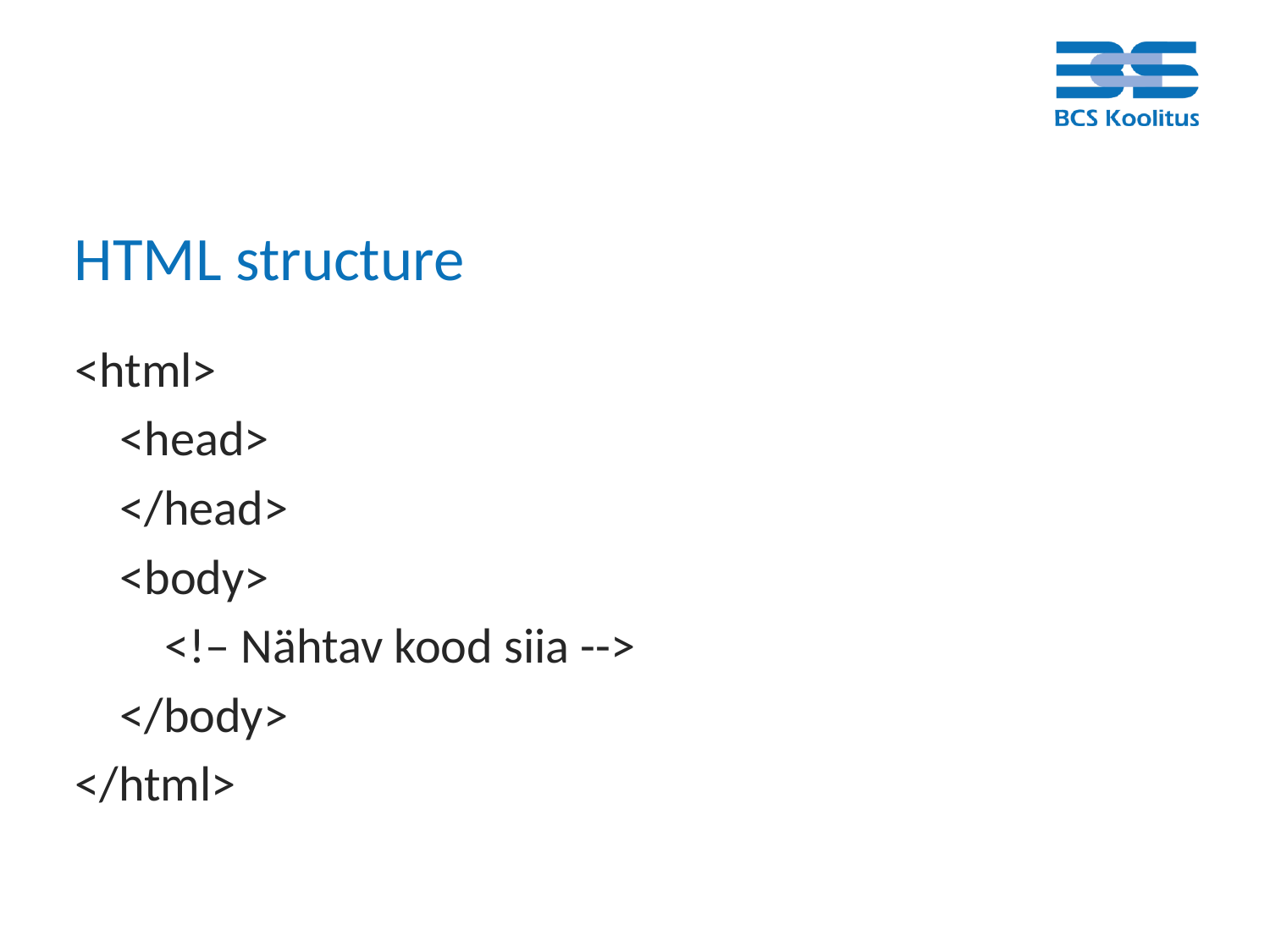

# HTML structure
<html>
    <head>
    </head>
    <body>
        <!– Nähtav kood siia -->
    </body>
</html>